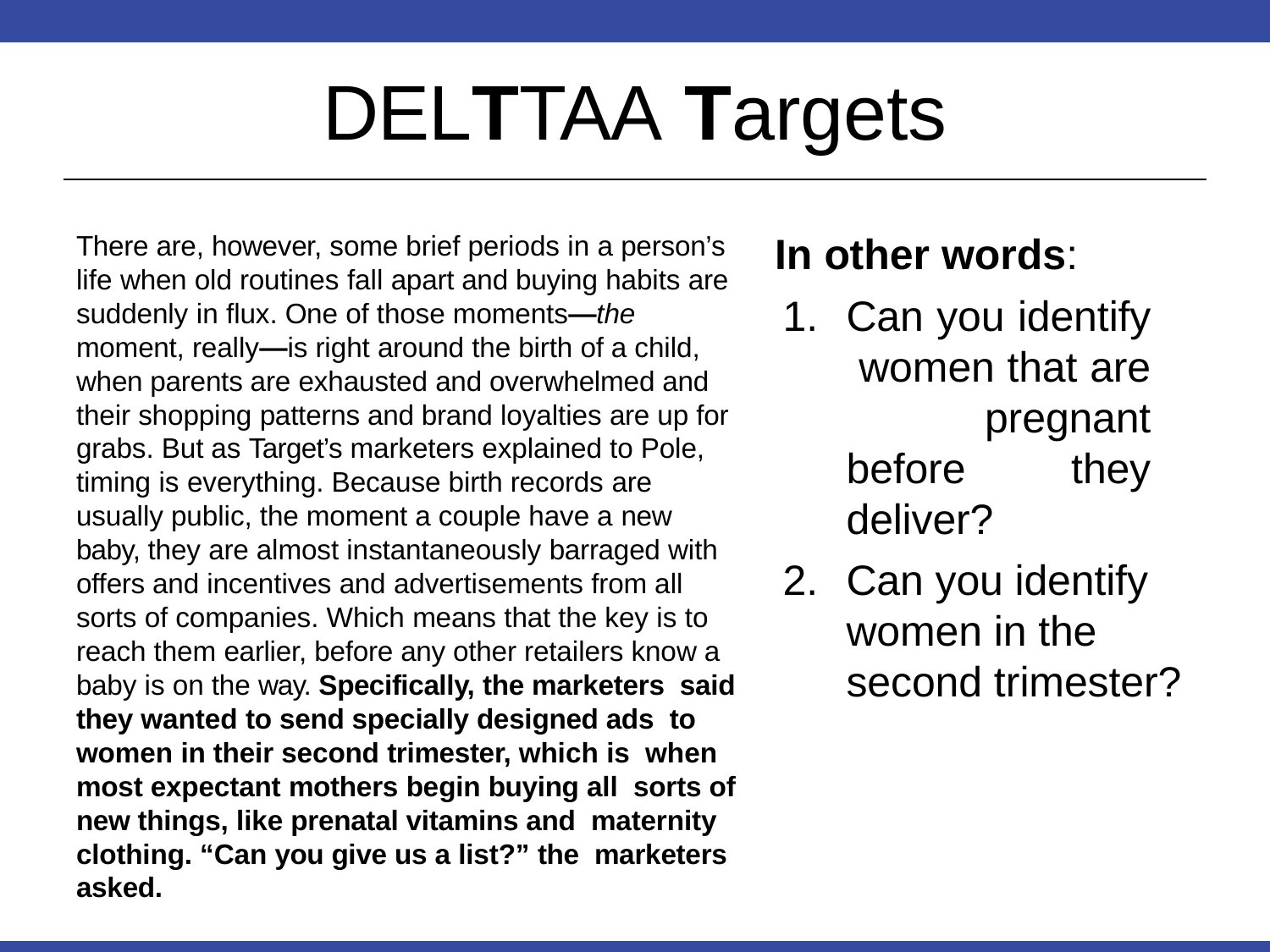

# DELTTAA Targets
In other words:
Can you identify  women that are  pregnant before  they deliver?
Can you identify  women in the  second trimester?
There are, however, some brief periods in a person’s  life when old routines fall apart and buying habits are  suddenly in flux. One of those moments—the  moment, really—is right around the birth of a child,  when parents are exhausted and overwhelmed and  their shopping patterns and brand loyalties are up for  grabs. But as Target’s marketers explained to Pole,  timing is everything. Because birth records are  usually public, the moment a couple have a new  baby, they are almost instantaneously barraged with  offers and incentives and advertisements from all  sorts of companies. Which means that the key is to  reach them earlier, before any other retailers know a  baby is on the way. Specifically, the marketers  said they wanted to send specially designed ads  to women in their second trimester, which is  when most expectant mothers begin buying all  sorts of new things, like prenatal vitamins and  maternity clothing. “Can you give us a list?” the  marketers asked.